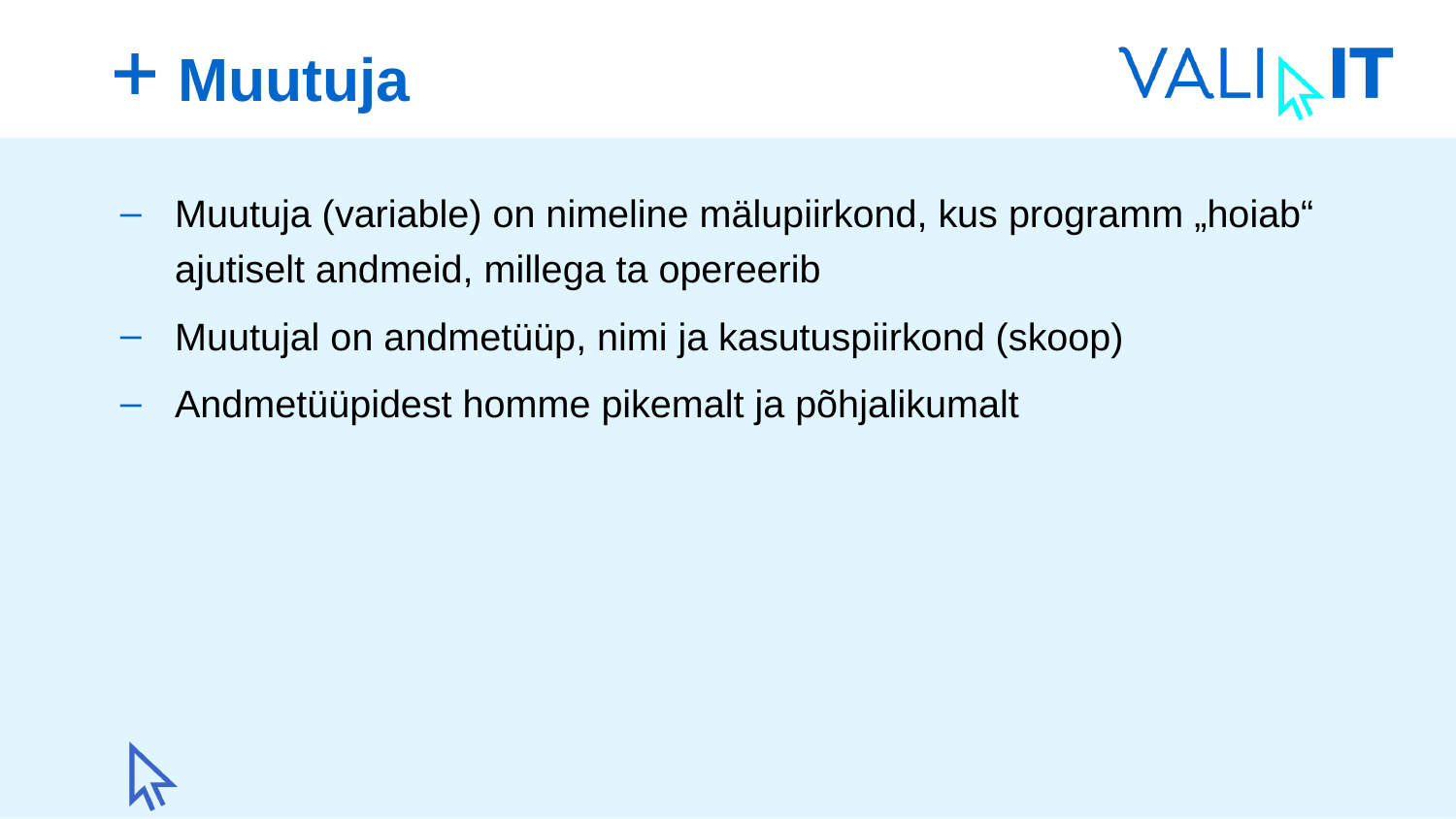

# Muutuja
Muutuja (variable) on nimeline mälupiirkond, kus programm „hoiab“ ajutiselt andmeid, millega ta opereerib
Muutujal on andmetüüp, nimi ja kasutuspiirkond (skoop)
Andmetüüpidest homme pikemalt ja põhjalikumalt